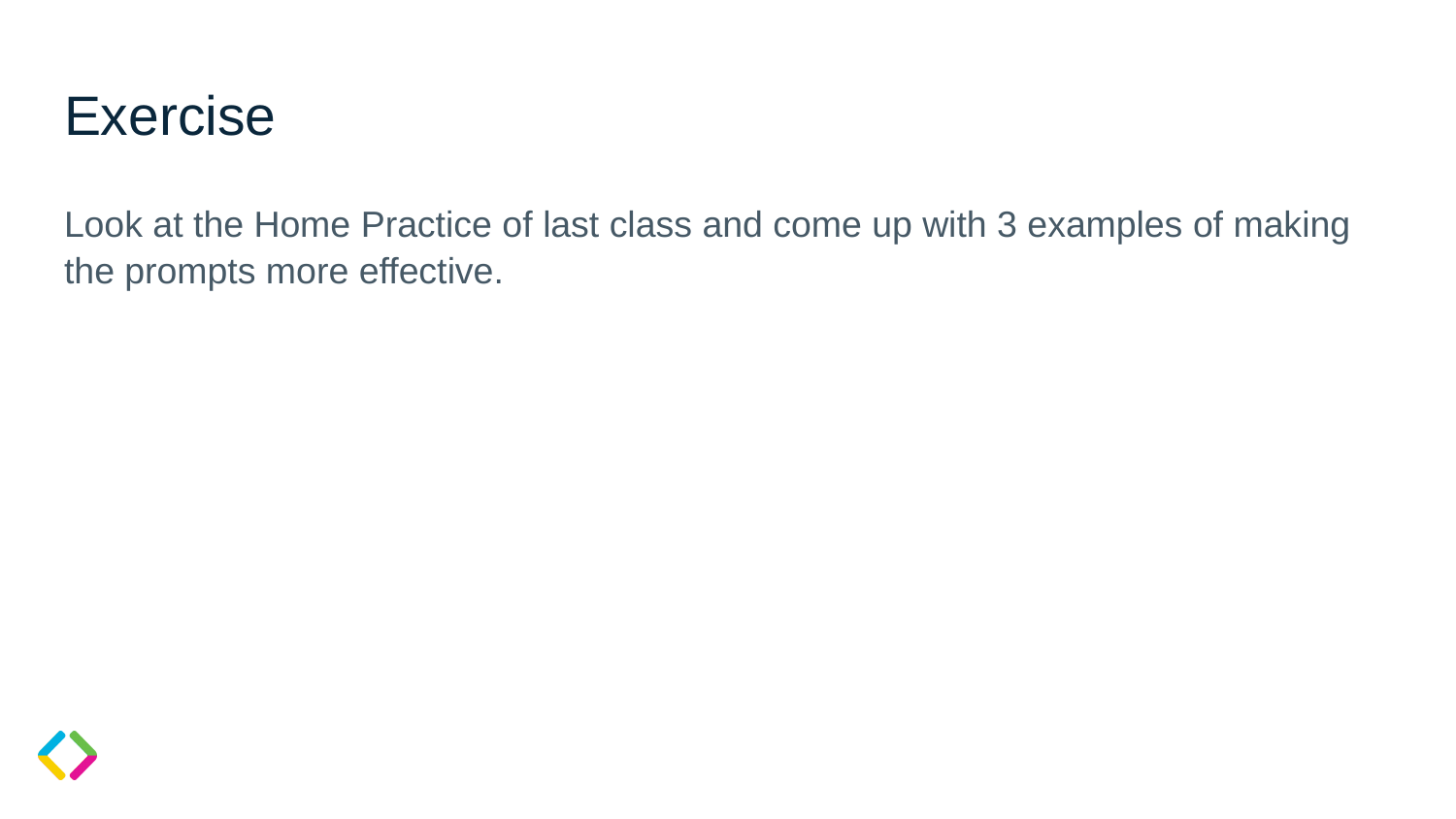

# Exercise
Look at the Home Practice of last class and come up with 3 examples of making the prompts more effective.